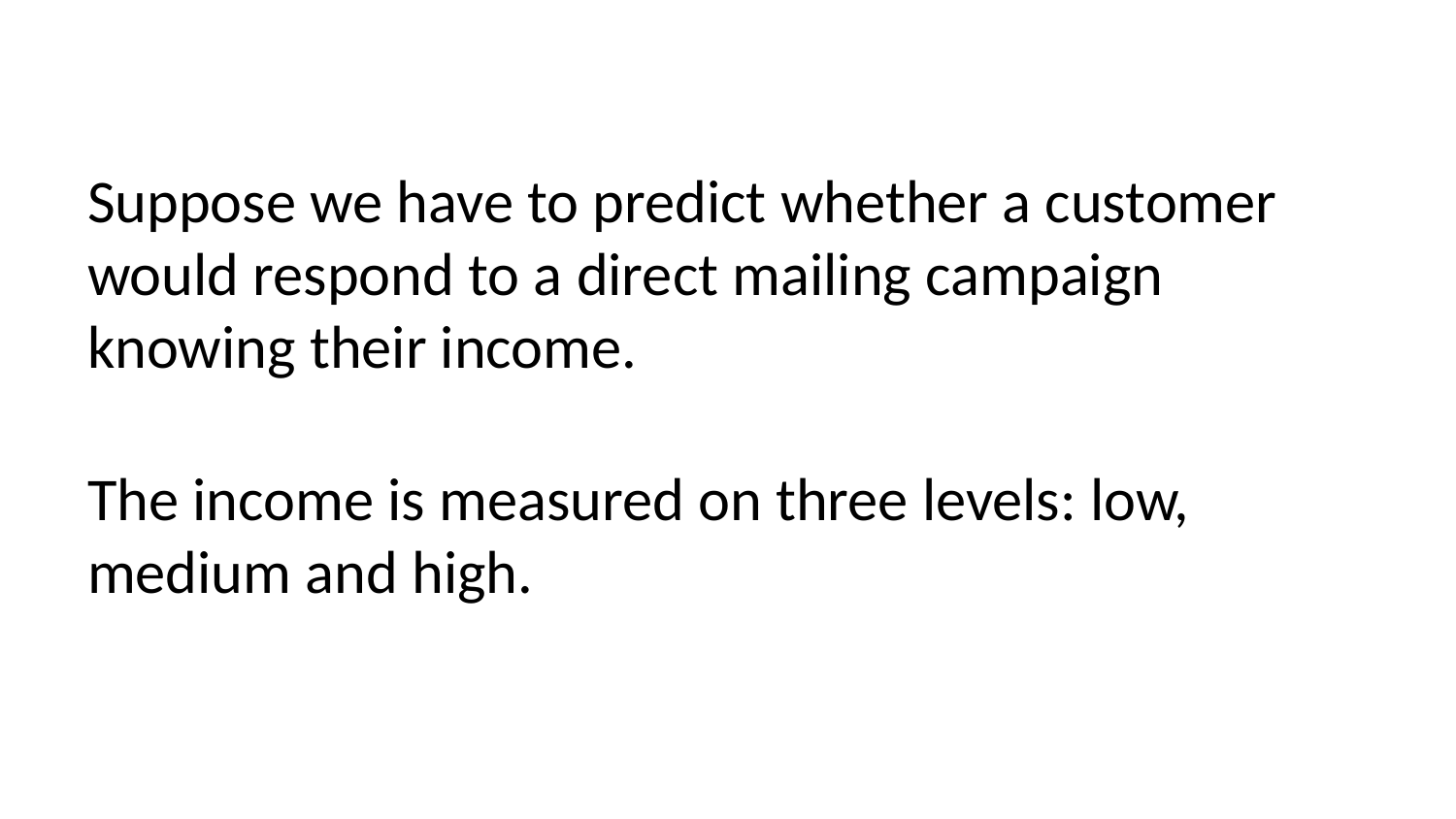

Suppose we have to predict whether a customer would respond to a direct mailing campaign knowing their income.

The income is measured on three levels: low, medium and high.